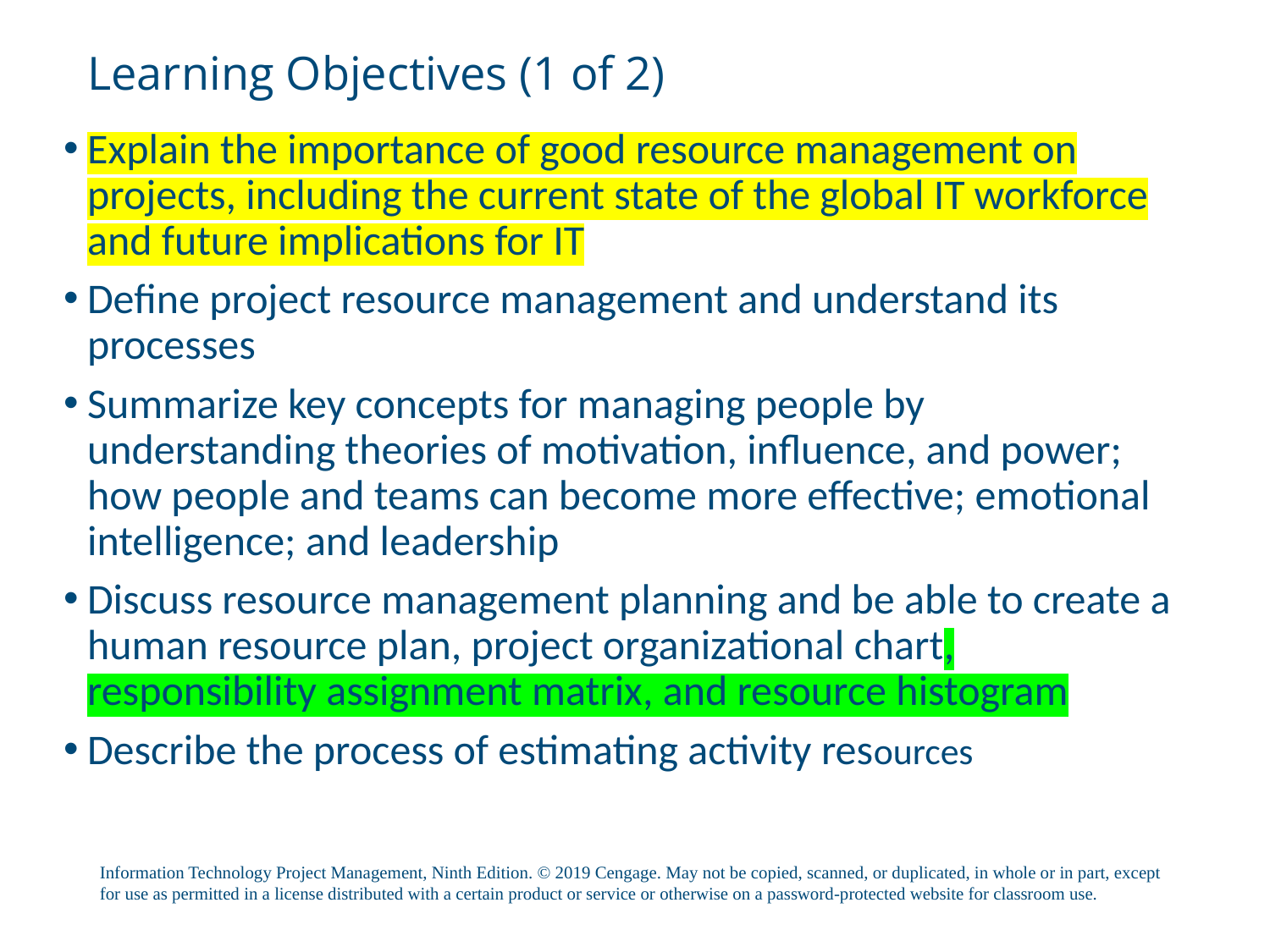

# Learning Objectives (1 of 2)
Explain the importance of good resource management on projects, including the current state of the global IT workforce and future implications for IT
Define project resource management and understand its processes
Summarize key concepts for managing people by understanding theories of motivation, influence, and power; how people and teams can become more effective; emotional intelligence; and leadership
Discuss resource management planning and be able to create a human resource plan, project organizational chart, responsibility assignment matrix, and resource histogram
Describe the process of estimating activity resources
Information Technology Project Management, Ninth Edition. © 2019 Cengage. May not be copied, scanned, or duplicated, in whole or in part, except for use as permitted in a license distributed with a certain product or service or otherwise on a password-protected website for classroom use.